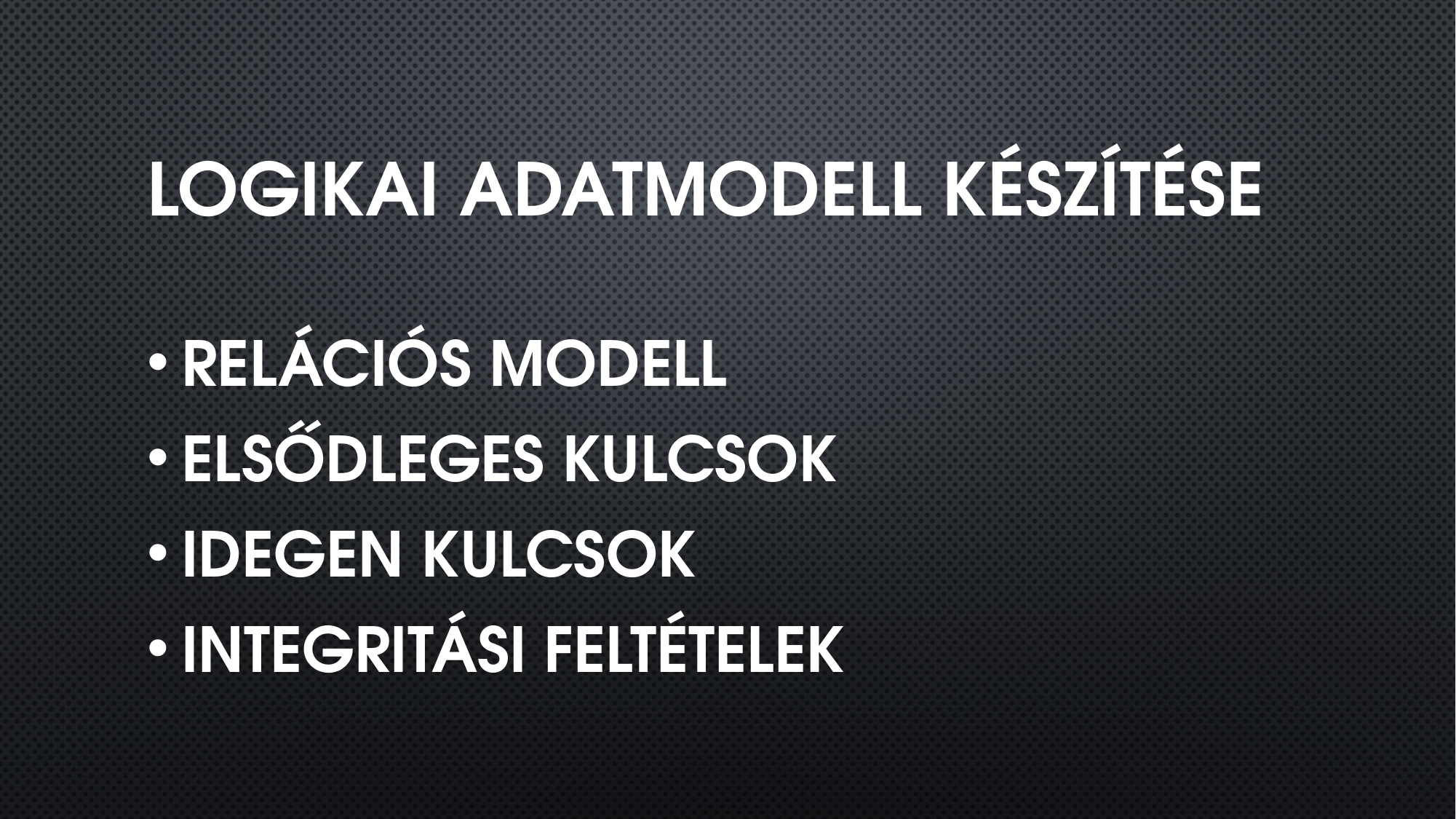

# Logikai adatmodell készítése
Relációs modell
Elsődleges kulcsok
Idegen kulcsok
Integritási feltételek